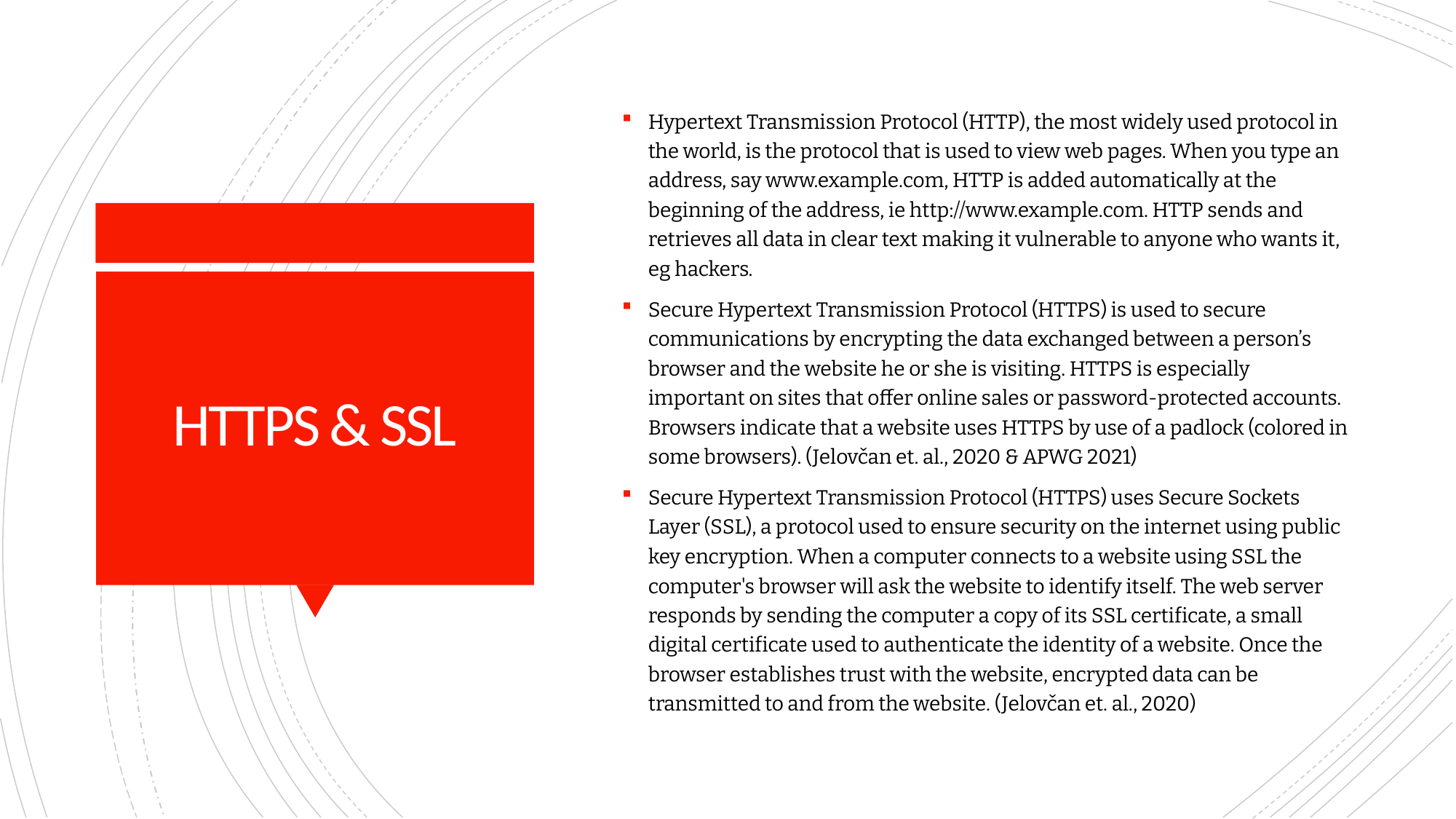

Hypertext Transmission Protocol (HTTP), the most widely used protocol in the world, is the protocol that is used to view web pages. When you type an address, say www.example.com, HTTP is added automatically at the beginning of the address, ie http://www.example.com. HTTP sends and retrieves all data in clear text making it vulnerable to anyone who wants it, eg hackers.
Secure Hypertext Transmission Protocol (HTTPS) is used to secure communications by encrypting the data exchanged between a person’s browser and the website he or she is visiting. HTTPS is especially important on sites that offer online sales or password-protected accounts. Browsers indicate that a website uses HTTPS by use of a padlock (colored in some browsers). (Jelovčan et. al., 2020 & APWG 2021)
Secure Hypertext Transmission Protocol (HTTPS) uses Secure Sockets Layer (SSL), a protocol used to ensure security on the internet using public key encryption. When a computer connects to a website using SSL the computer's browser will ask the website to identify itself. The web server responds by sending the computer a copy of its SSL certificate, a small digital certificate used to authenticate the identity of a website. Once the browser establishes trust with the website, encrypted data can be transmitted to and from the website. (Jelovčan et. al., 2020)
# HTTPS & SSL